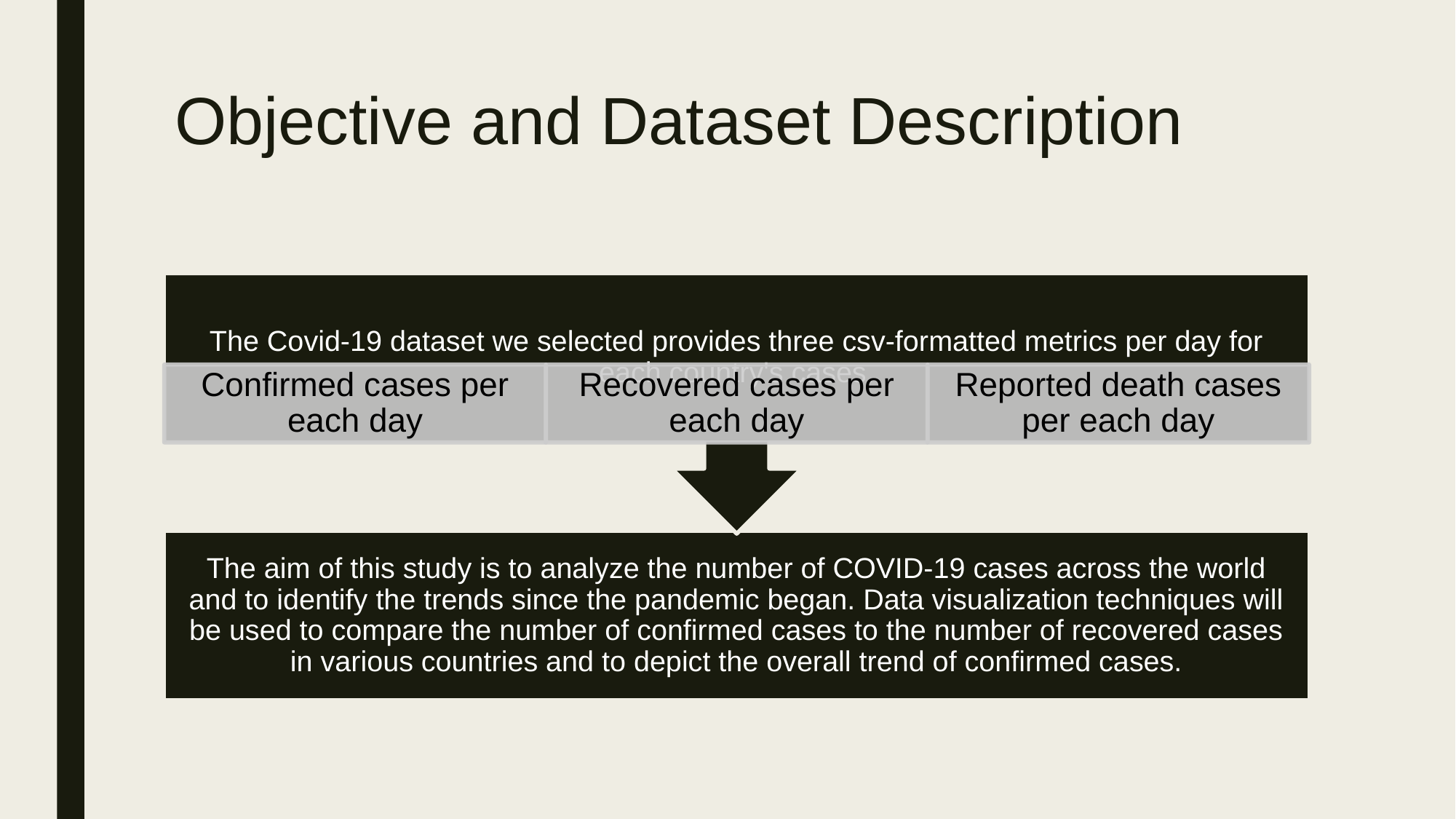

# Objective and Dataset Description
The aim of this study is to analyze the number of COVID-19 cases across the world and to identify the trends since the pandemic began. Data visualization techniques will be used to compare the number of confirmed cases to the number of recovered cases in various countries and to depict the overall trend of confirmed cases.
The Covid-19 dataset we selected provides three csv-formatted metrics per day for each country's cases.
Confirmed cases per each day
Recovered cases per each day
Reported death cases per each day